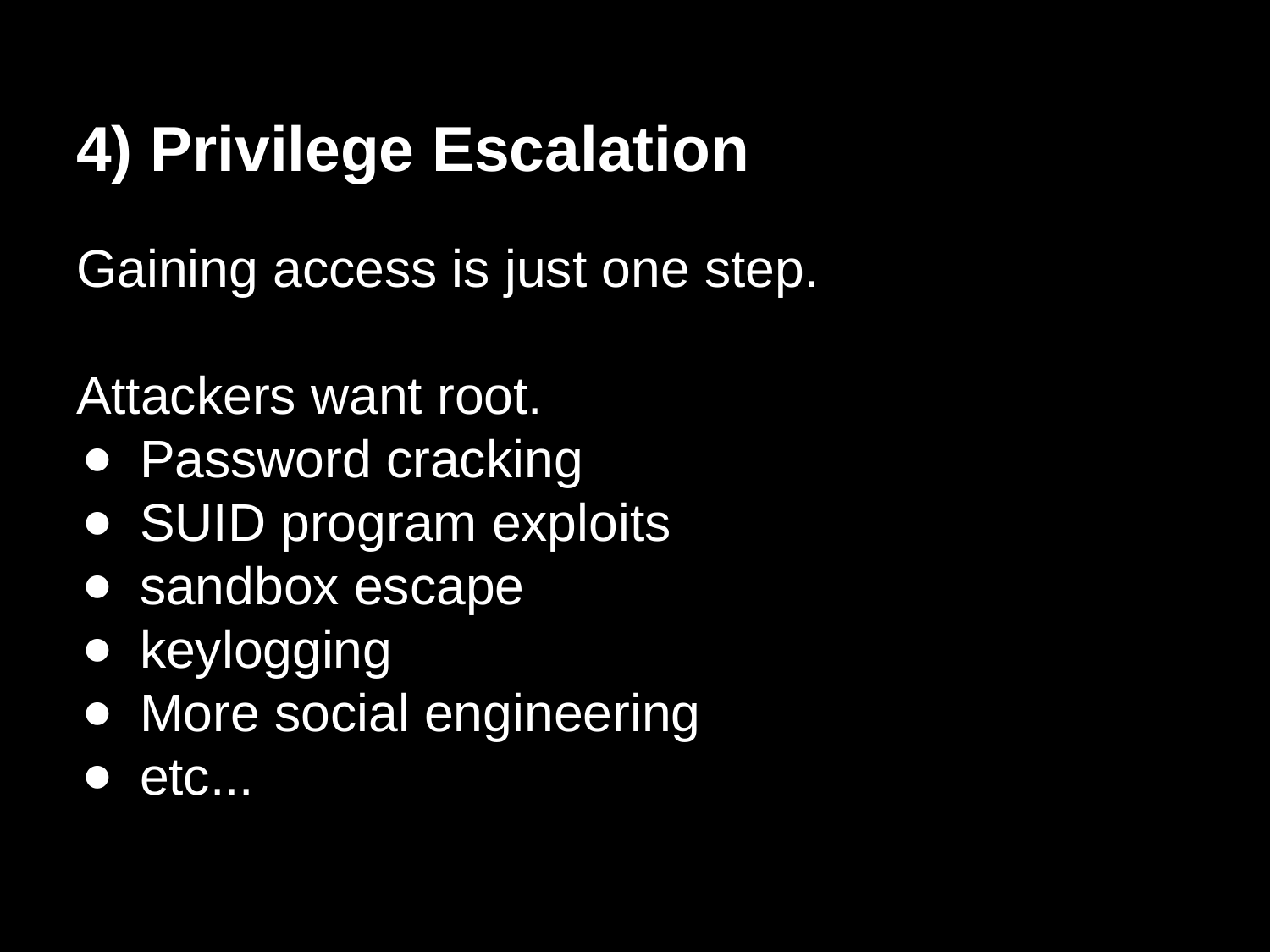

# 4) Privilege Escalation
Gaining access is just one step.

Attackers want root.
Password cracking
SUID program exploits
sandbox escape
keylogging
More social engineering
etc...